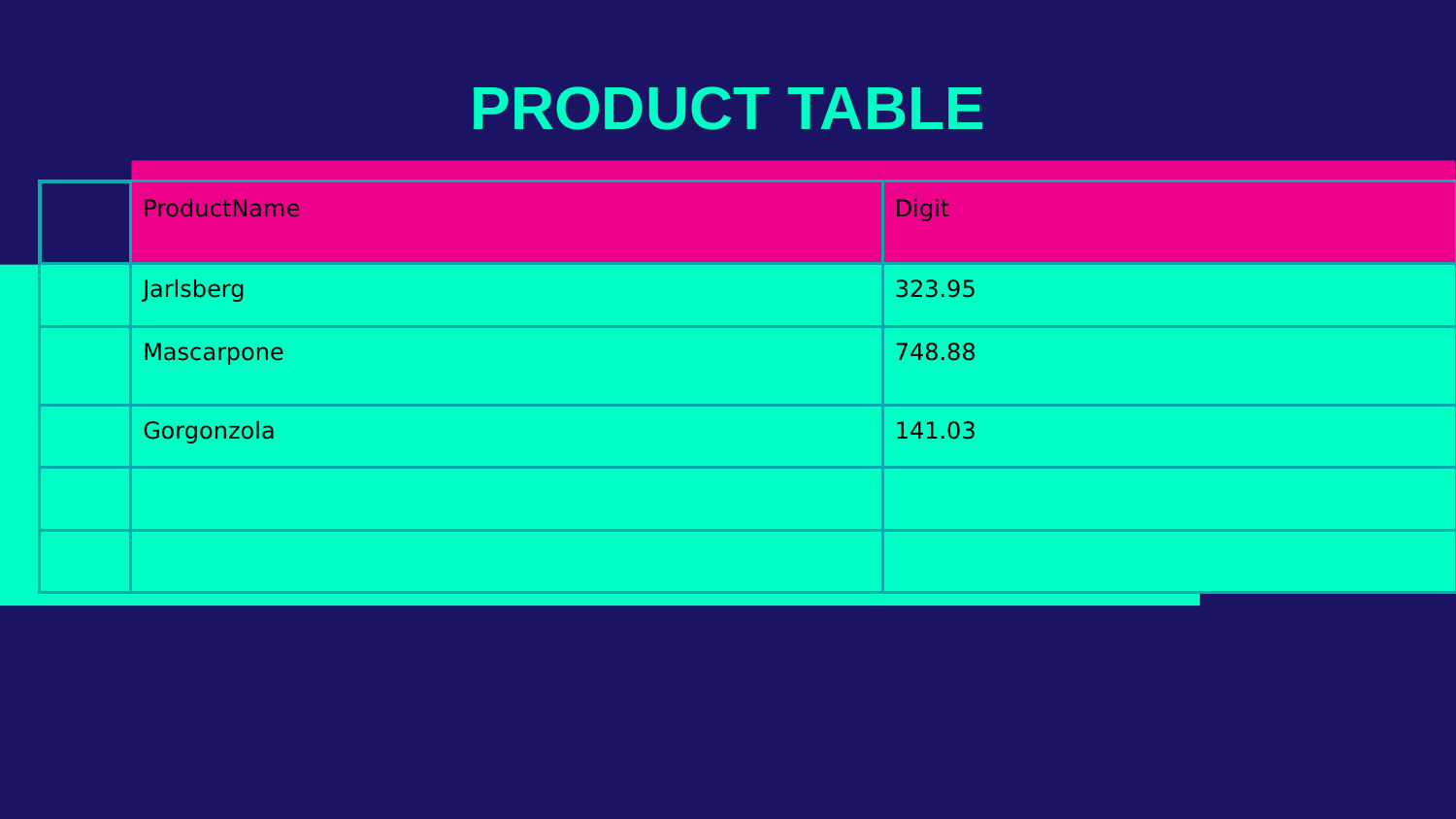

# PRODUCT TABLE

|  | ProductName | Digit |
| --- | --- | --- |
|  | Jarlsberg | 323.95 |
|  | Mascarpone | 748.88 |
|  | Gorgonzola | 141.03 |
|  |  |  |
|  |  |  |